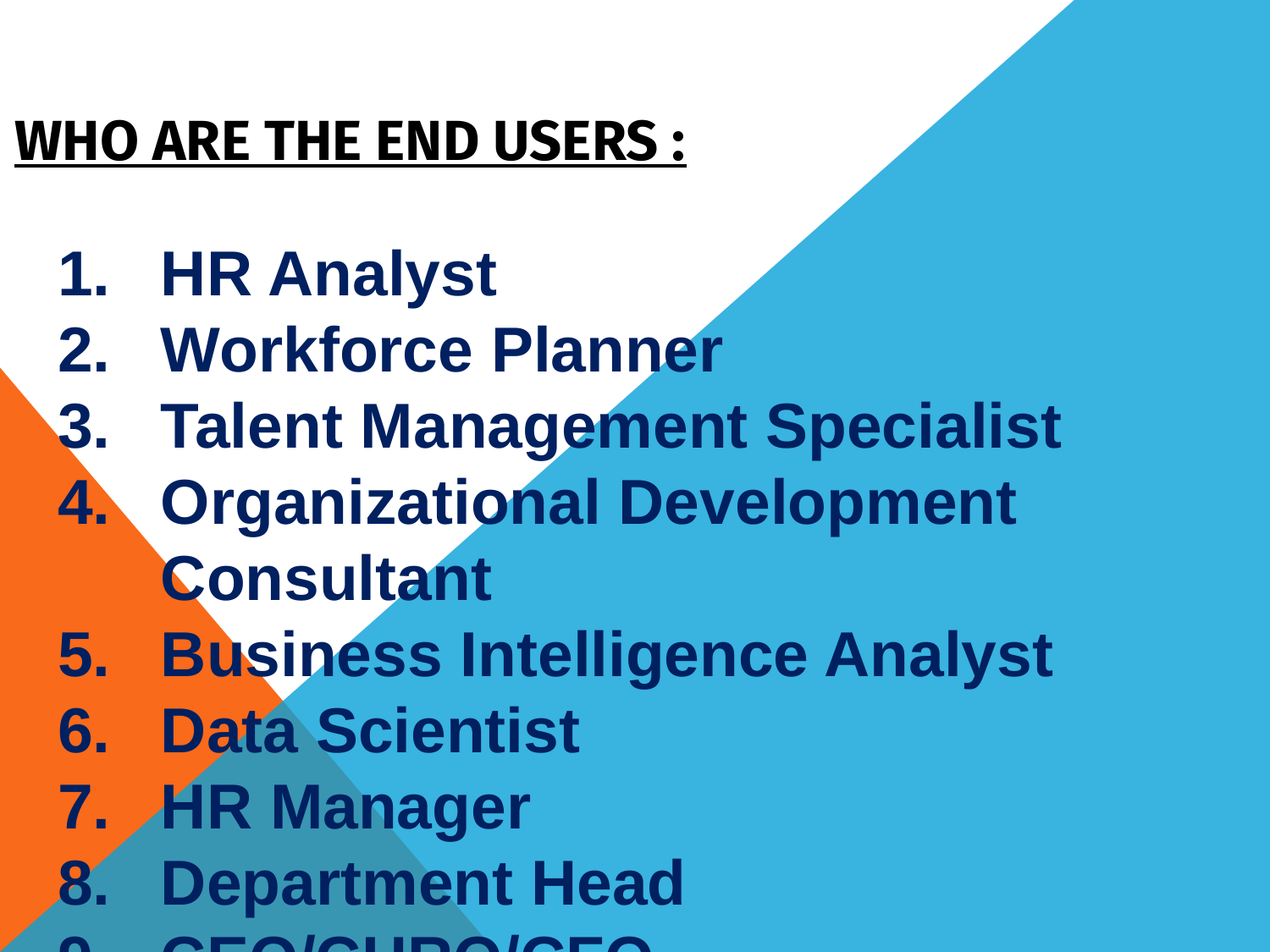

# Who are the end users :
HR Analyst
Workforce Planner
Talent Management Specialist
Organizational Development Consultant
Business Intelligence Analyst
Data Scientist
HR Manager
Department Head
CEO/CHRO/CFO